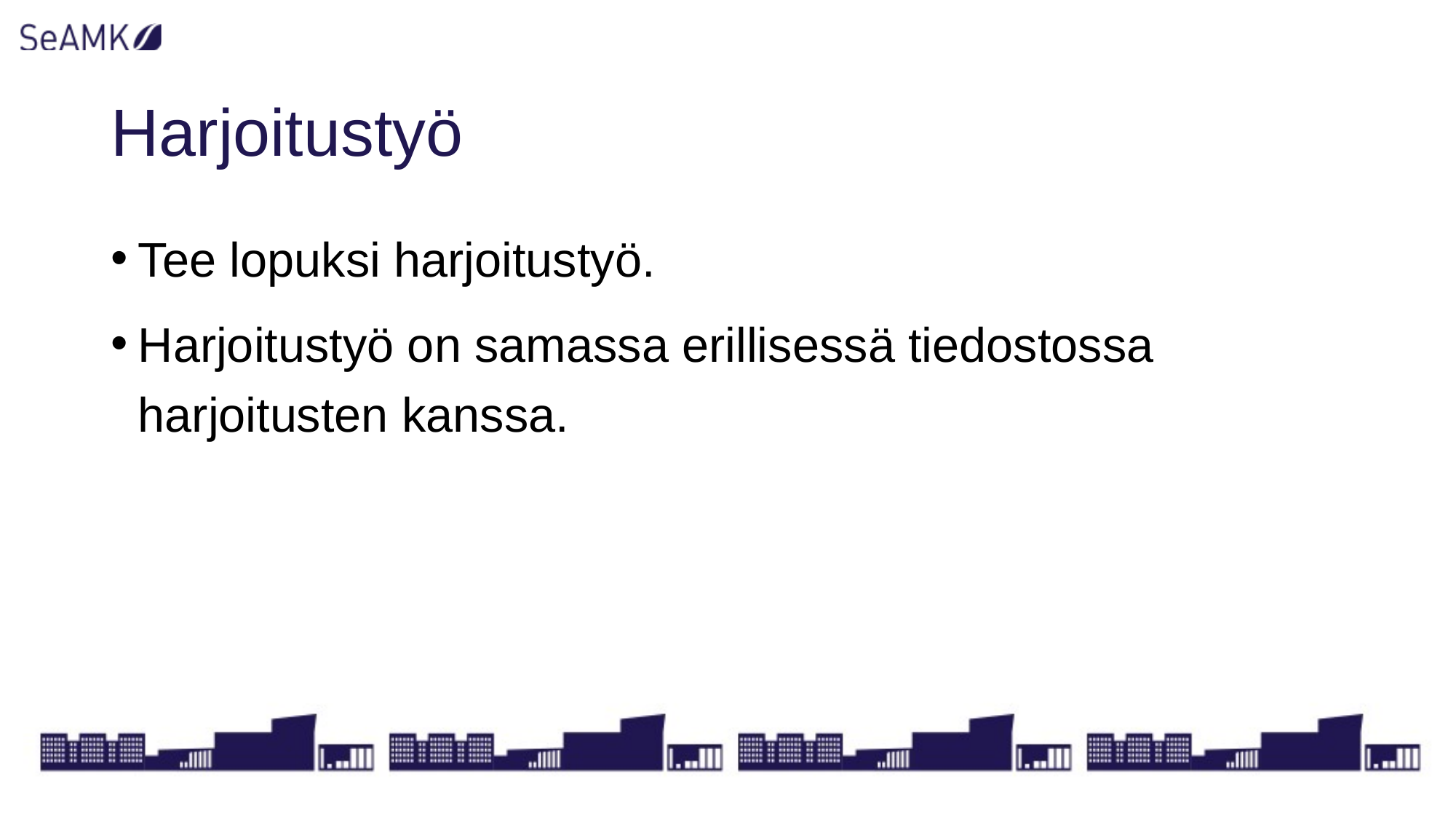

# Harjoitustyö
Tee lopuksi harjoitustyö.
Harjoitustyö on samassa erillisessä tiedostossa harjoitusten kanssa.